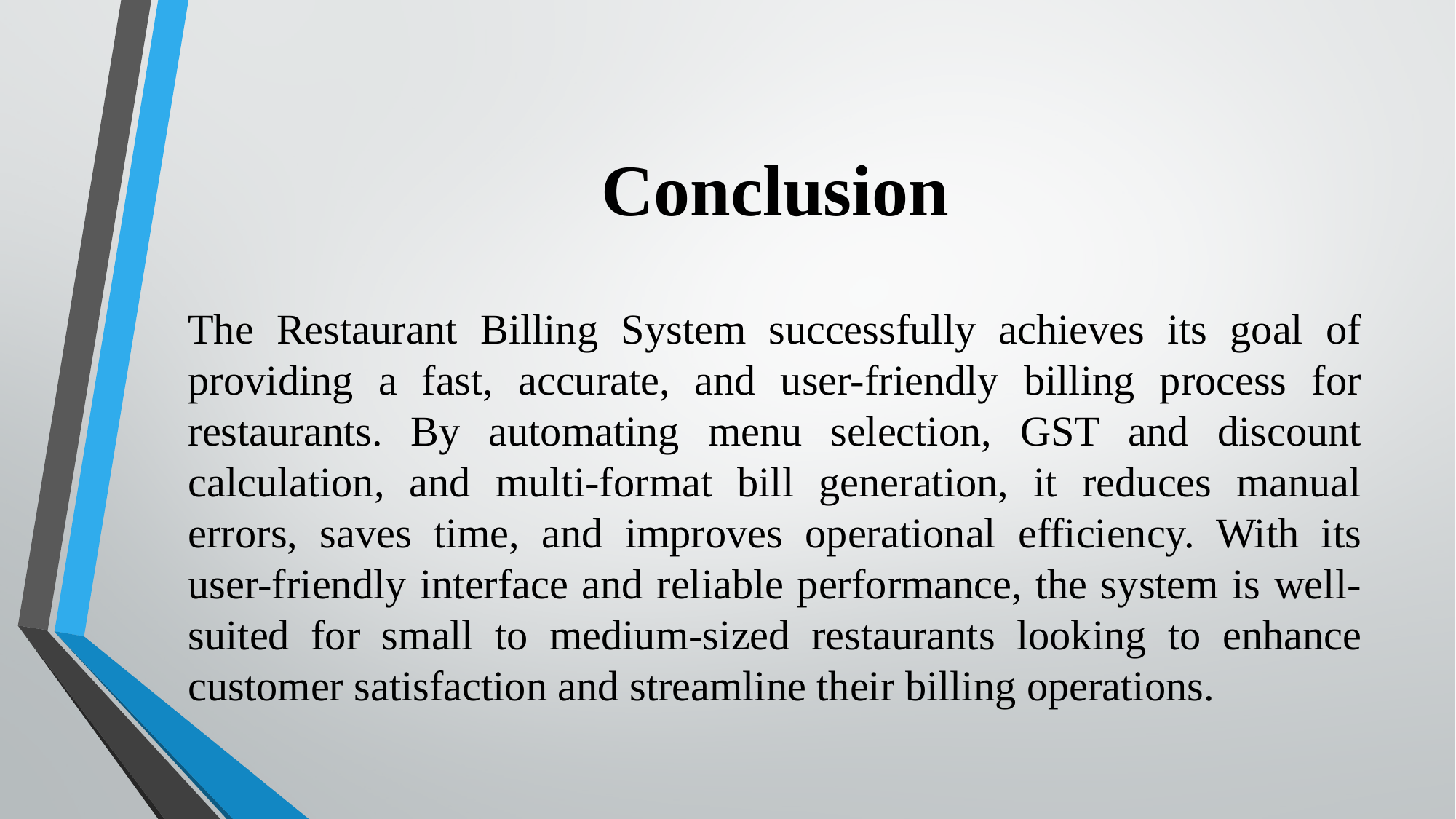

# Conclusion
The Restaurant Billing System successfully achieves its goal of providing a fast, accurate, and user-friendly billing process for restaurants. By automating menu selection, GST and discount calculation, and multi-format bill generation, it reduces manual errors, saves time, and improves operational efficiency. With its user-friendly interface and reliable performance, the system is well-suited for small to medium-sized restaurants looking to enhance customer satisfaction and streamline their billing operations.